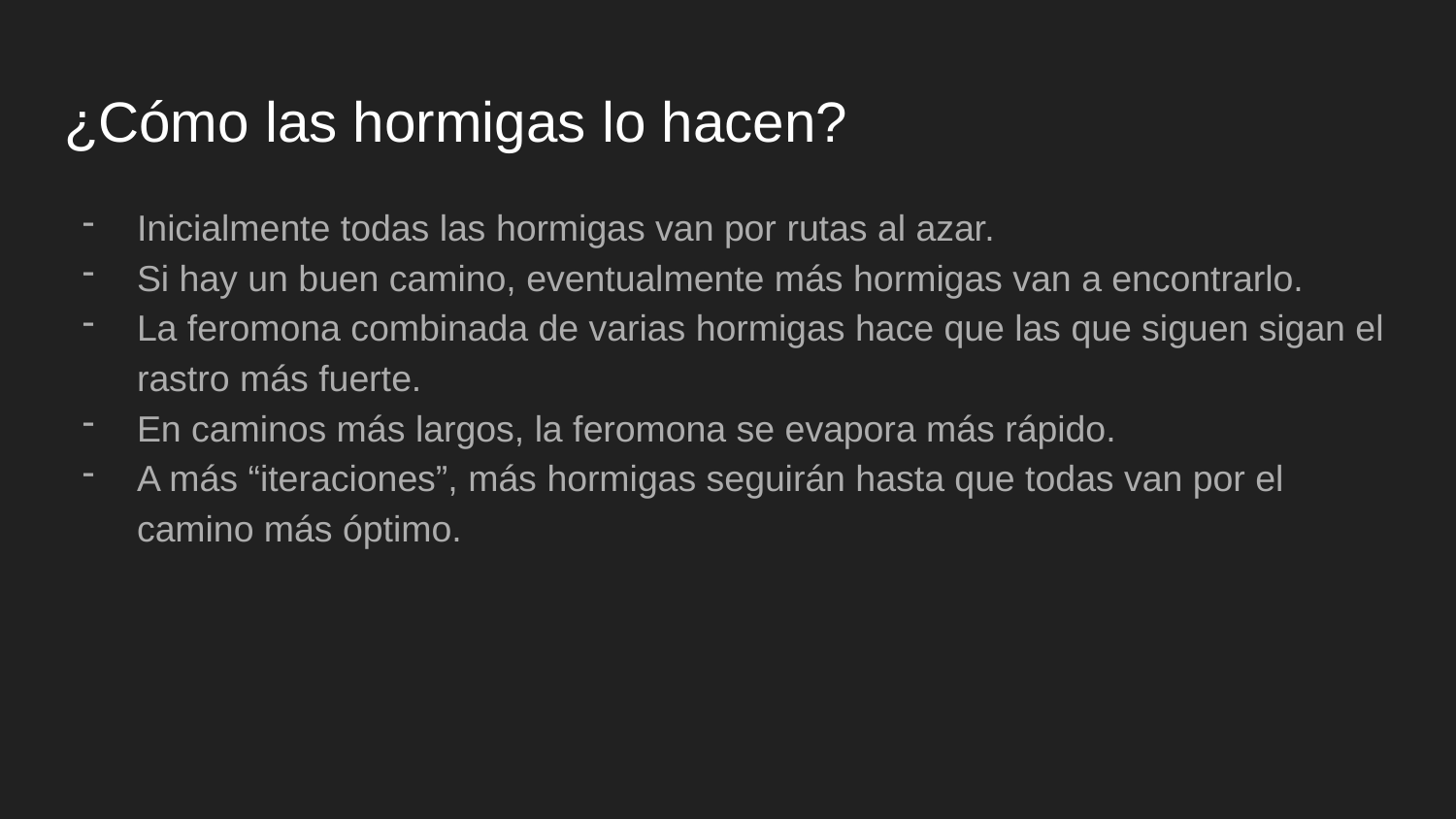

# ¿Cómo las hormigas lo hacen?
Inicialmente todas las hormigas van por rutas al azar.
Si hay un buen camino, eventualmente más hormigas van a encontrarlo.
La feromona combinada de varias hormigas hace que las que siguen sigan el rastro más fuerte.
En caminos más largos, la feromona se evapora más rápido.
A más “iteraciones”, más hormigas seguirán hasta que todas van por el camino más óptimo.